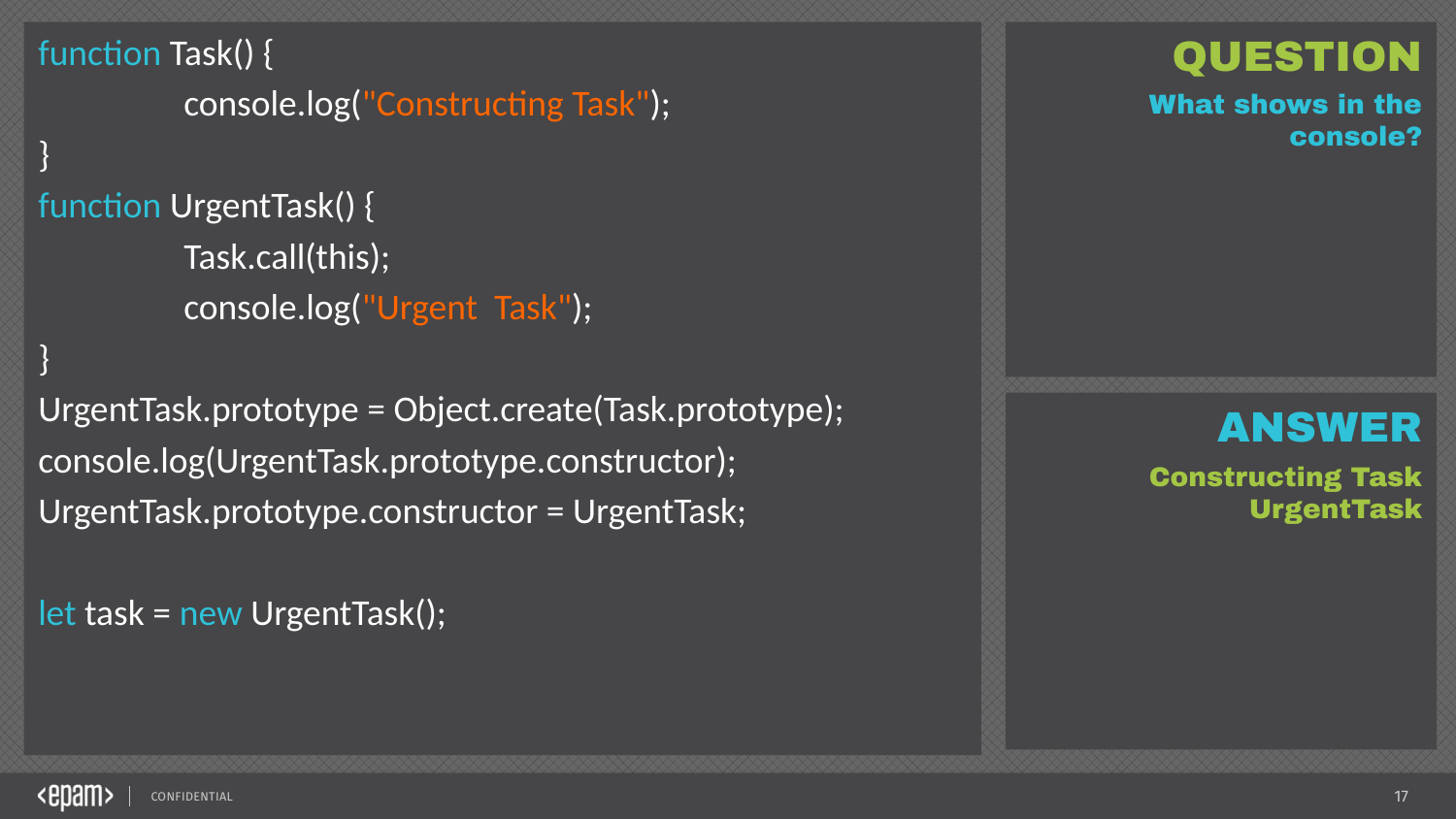

function Task() {
	console.log("Constructing Task");
}
function UrgentTask() {
	Task.call(this);
	console.log("Urgent  Task");
}
UrgentTask.prototype = Object.create(Task.prototype);
console.log(UrgentTask.prototype.constructor);
UrgentTask.prototype.constructor = UrgentTask;

let task = new UrgentTask();

What shows in the console?

Constructing Task UrgentTask